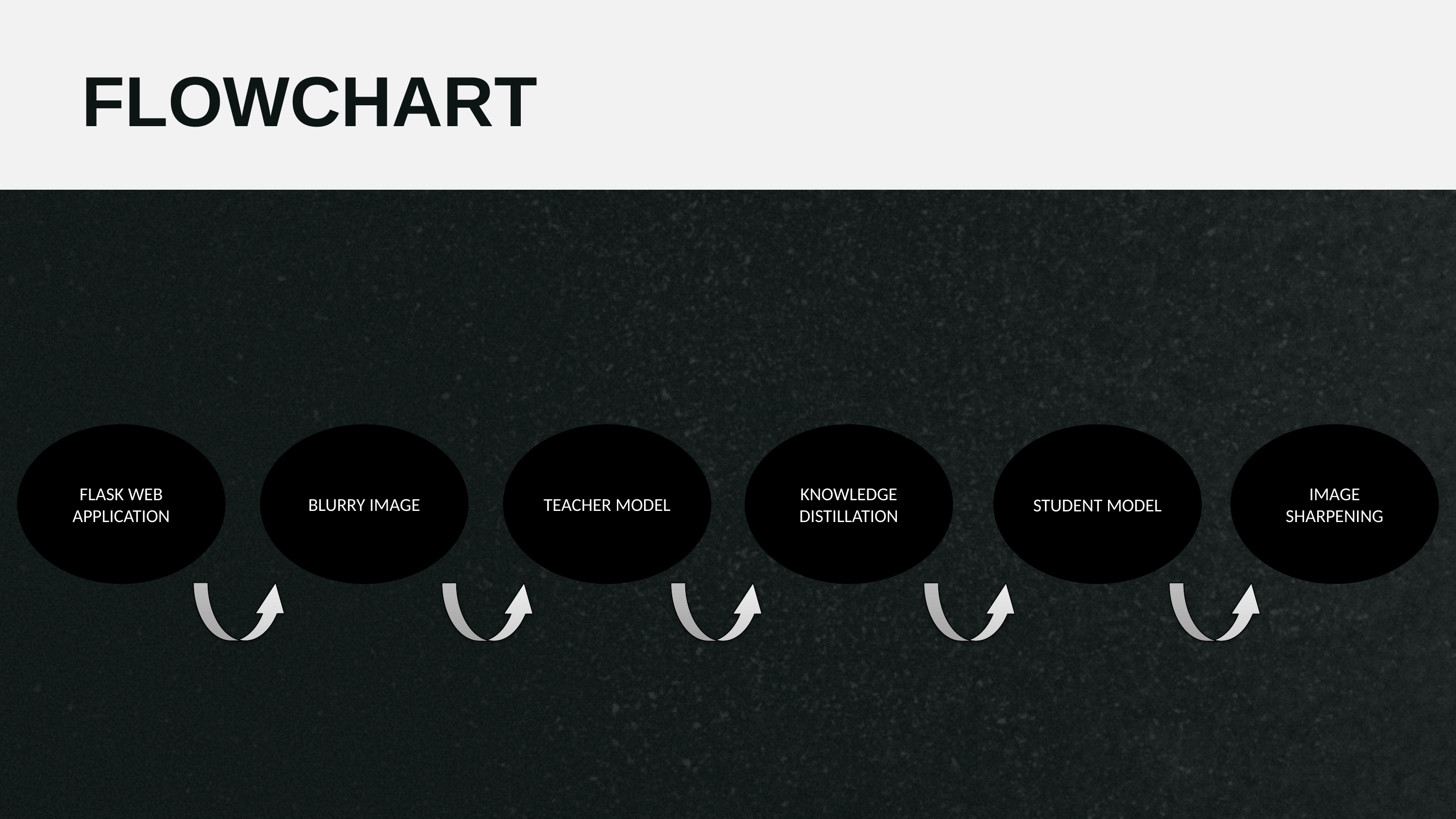

FLOWCHART
FLASK WEB APPLICATION
BLURRY IMAGE
TEACHER MODEL
KNOWLEDGE DISTILLATION
IMAGE SHARPENING
STUDENT MODEL